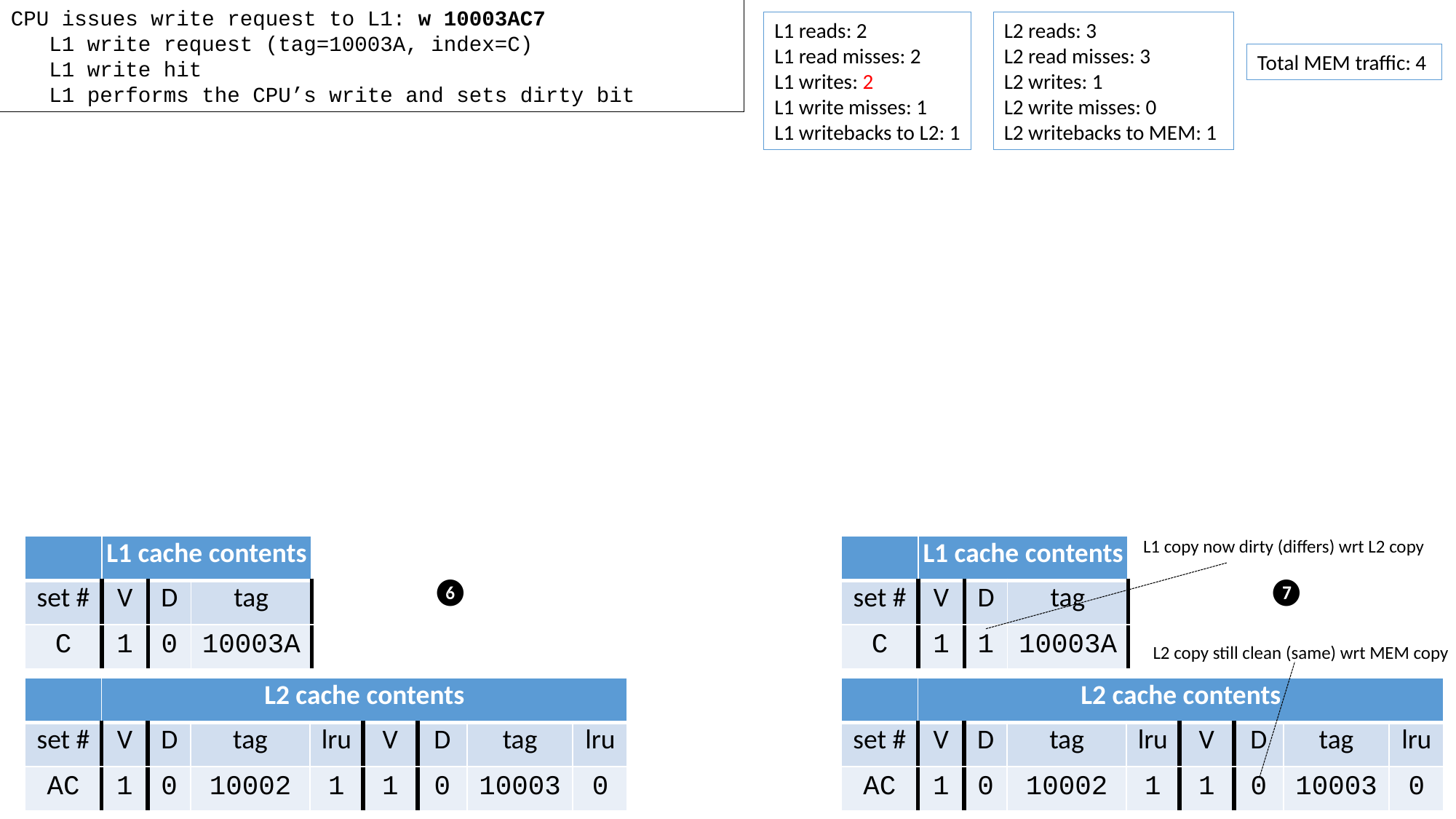

CPU issues write request to L1: w 10003AC7
   L1 write request (tag=10003A, index=C)
   L1 write hit
   L1 performs the CPU’s write and sets dirty bit
L2 reads: 3
L2 read misses: 3
L2 writes: 1
L2 write misses: 0
L2 writebacks to MEM: 1
L1 reads: 2
L1 read misses: 2
L1 writes: 2
L1 write misses: 1
L1 writebacks to L2: 1
Total MEM traffic: 4
L1 copy now dirty (differs) wrt L2 copy
|  | L1 cache contents |  |  |
| --- | --- | --- | --- |
| set # | V | D | tag |
| C | 1 | 0 | 10003A |
|  | L1 cache contents |  |  |
| --- | --- | --- | --- |
| set # | V | D | tag |
| C | 1 | 1 | 10003A |
❻
❼
L2 copy still clean (same) wrt MEM copy
|  | L2 cache contents |  |  |  |  |  |  |  |
| --- | --- | --- | --- | --- | --- | --- | --- | --- |
| set # | V | D | tag | lru | V | D | tag | lru |
| AC | 1 | 0 | 10002 | 1 | 1 | 0 | 10003 | 0 |
|  | L2 cache contents |  |  |  |  |  |  |  |
| --- | --- | --- | --- | --- | --- | --- | --- | --- |
| set # | V | D | tag | lru | V | D | tag | lru |
| AC | 1 | 0 | 10002 | 1 | 1 | 0 | 10003 | 0 |